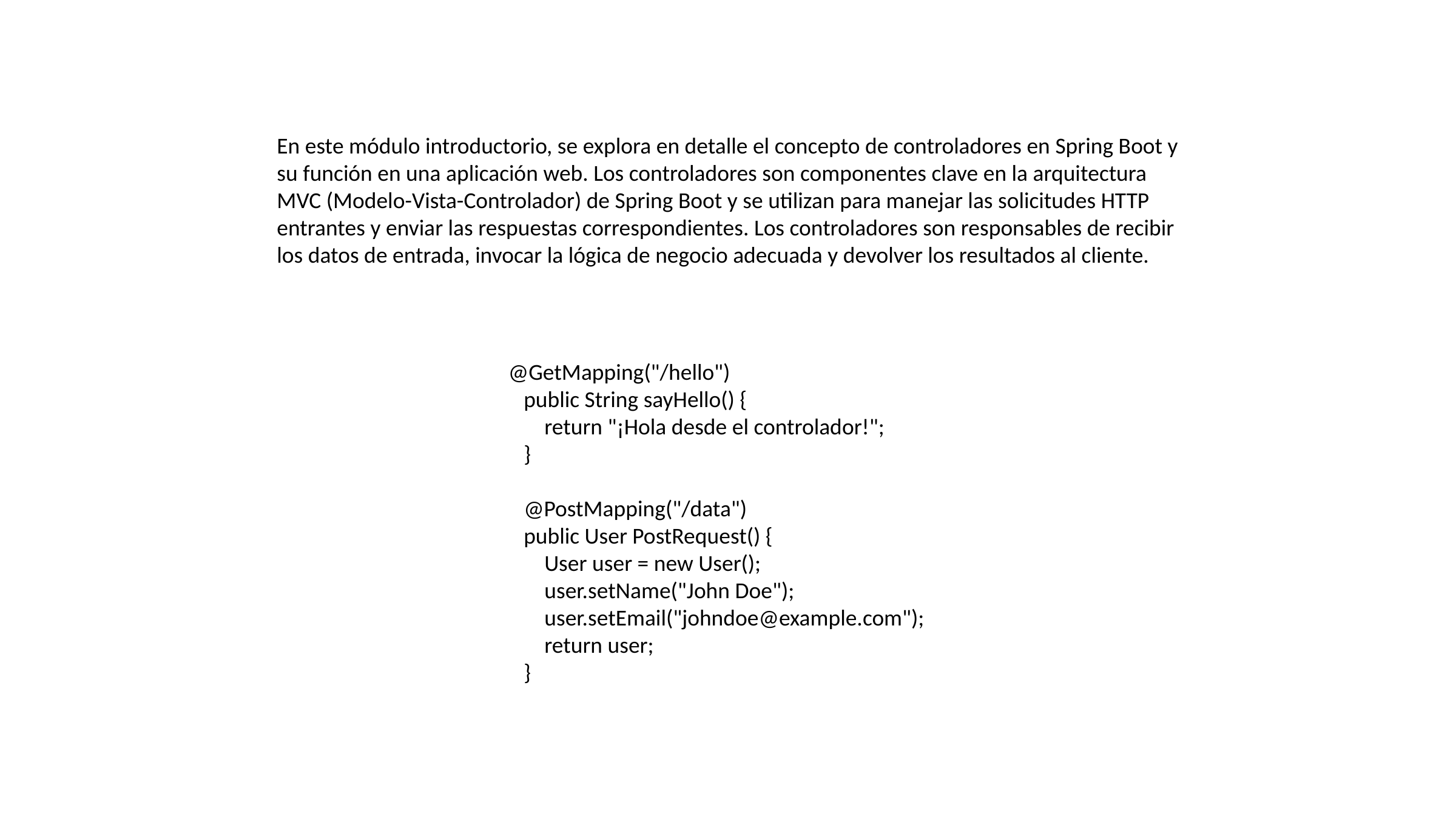

En este módulo introductorio, se explora en detalle el concepto de controladores en Spring Boot y su función en una aplicación web. Los controladores son componentes clave en la arquitectura MVC (Modelo-Vista-Controlador) de Spring Boot y se utilizan para manejar las solicitudes HTTP entrantes y enviar las respuestas correspondientes. Los controladores son responsables de recibir los datos de entrada, invocar la lógica de negocio adecuada y devolver los resultados al cliente.
 @GetMapping("/hello")
    public String sayHello() {
        return "¡Hola desde el controlador!";
    }

    @PostMapping("/data")
    public User PostRequest() {
        User user = new User();
        user.setName("John Doe");
        user.setEmail("johndoe@example.com");
        return user;
    }